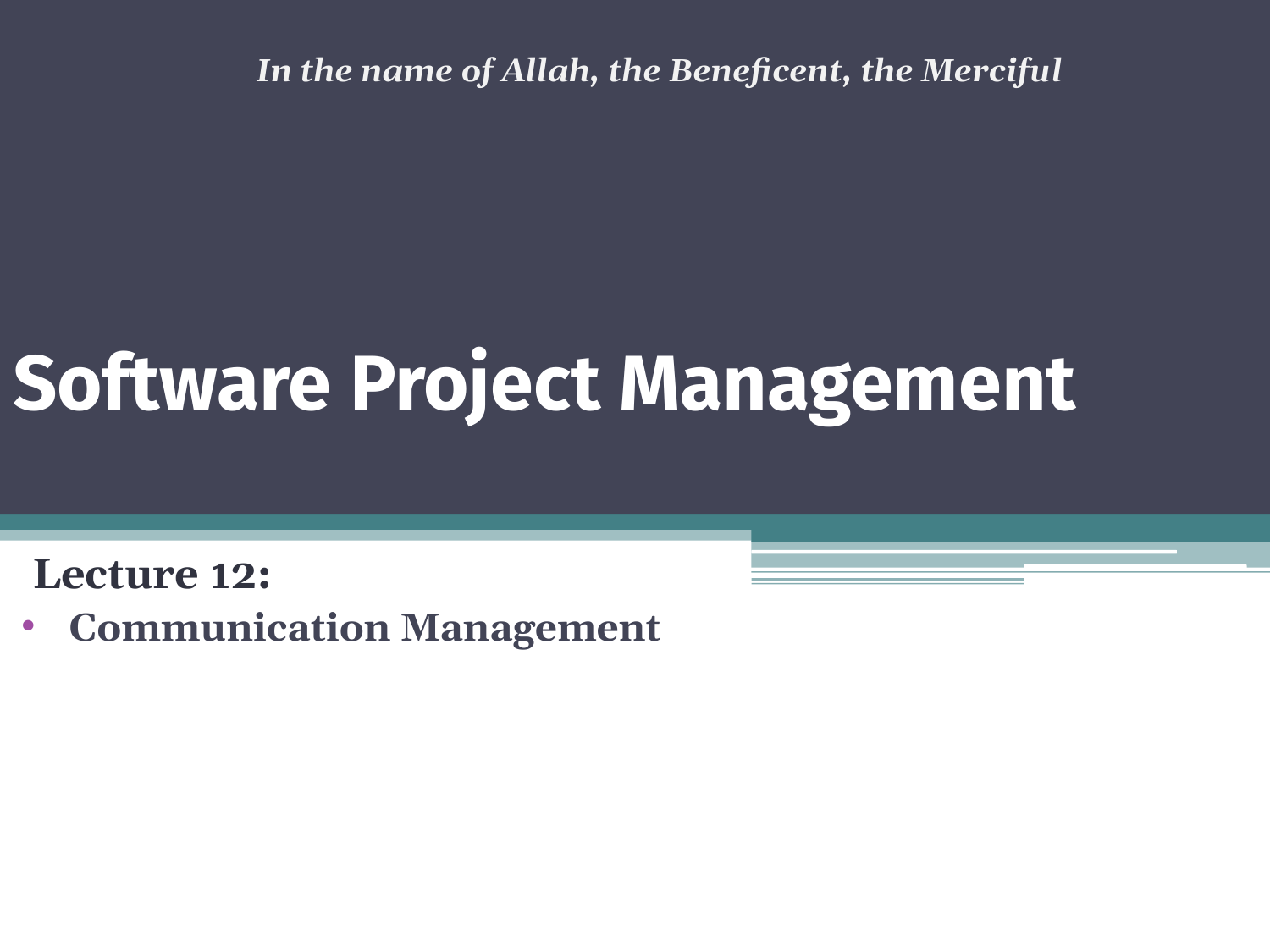

In the name of Allah, the Beneficent, the Merciful
# Software Project Management
 Lecture 12:
Communication Management